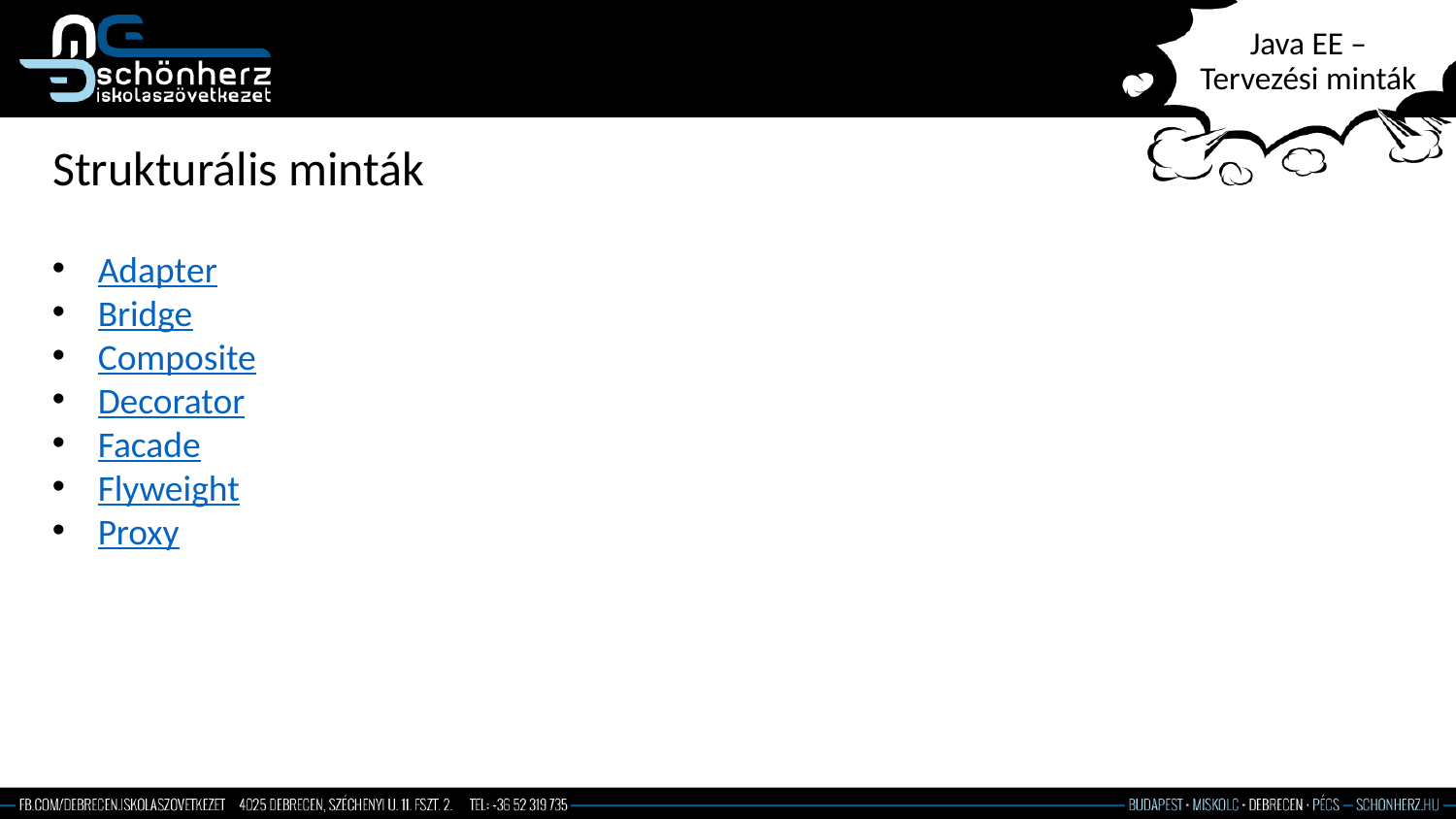

# Java EE – Tervezési minták
Strukturális minták
Adapter
Bridge
Composite
Decorator
Facade
Flyweight
Proxy